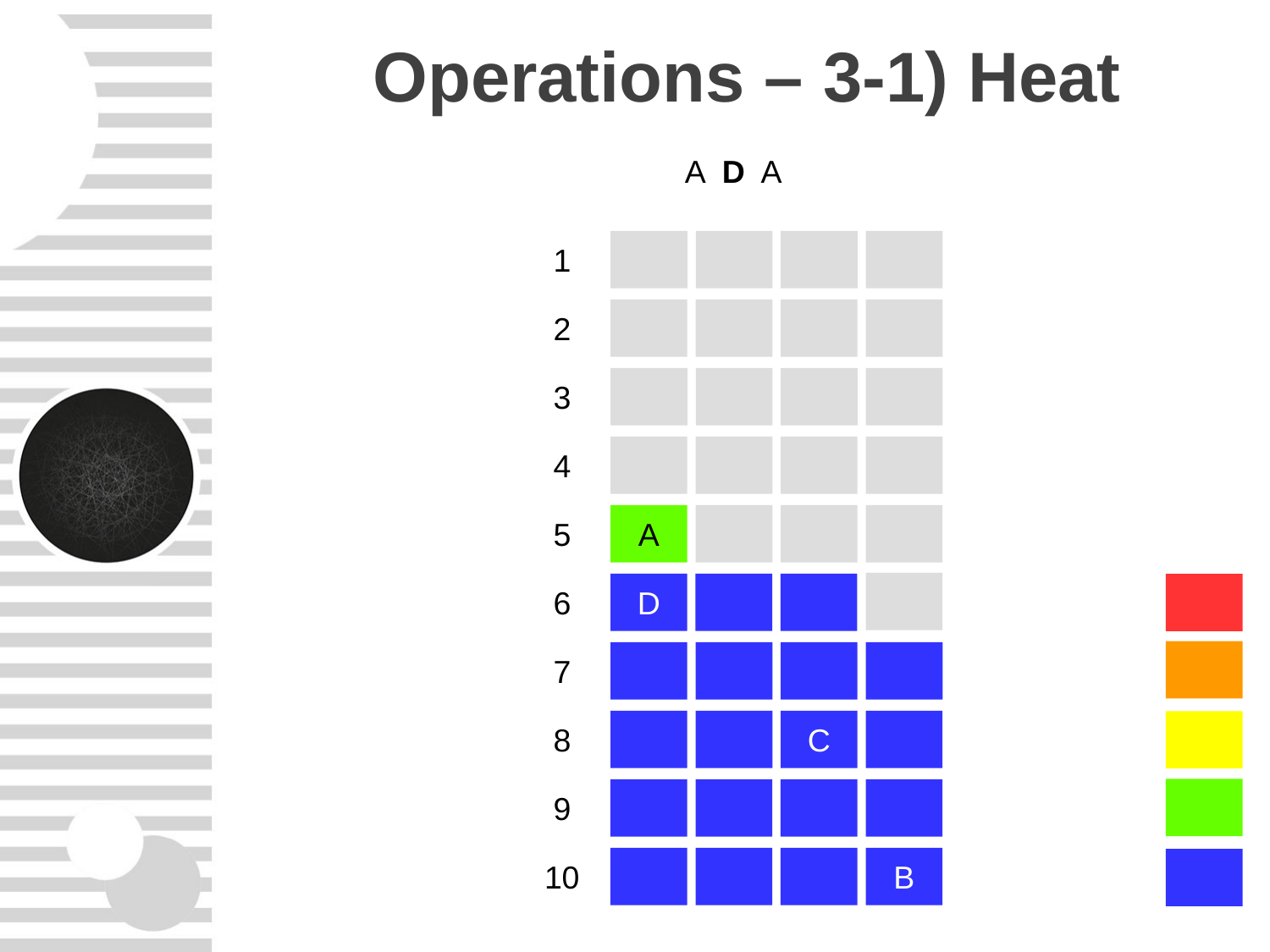

Operations – 3-1) Heat
A  D  A
1

2

3

4

5
A

6
D

Red

Orange2
7

8

C

Yellow 2

Yellow Green 3
9

10

B

Blue 2